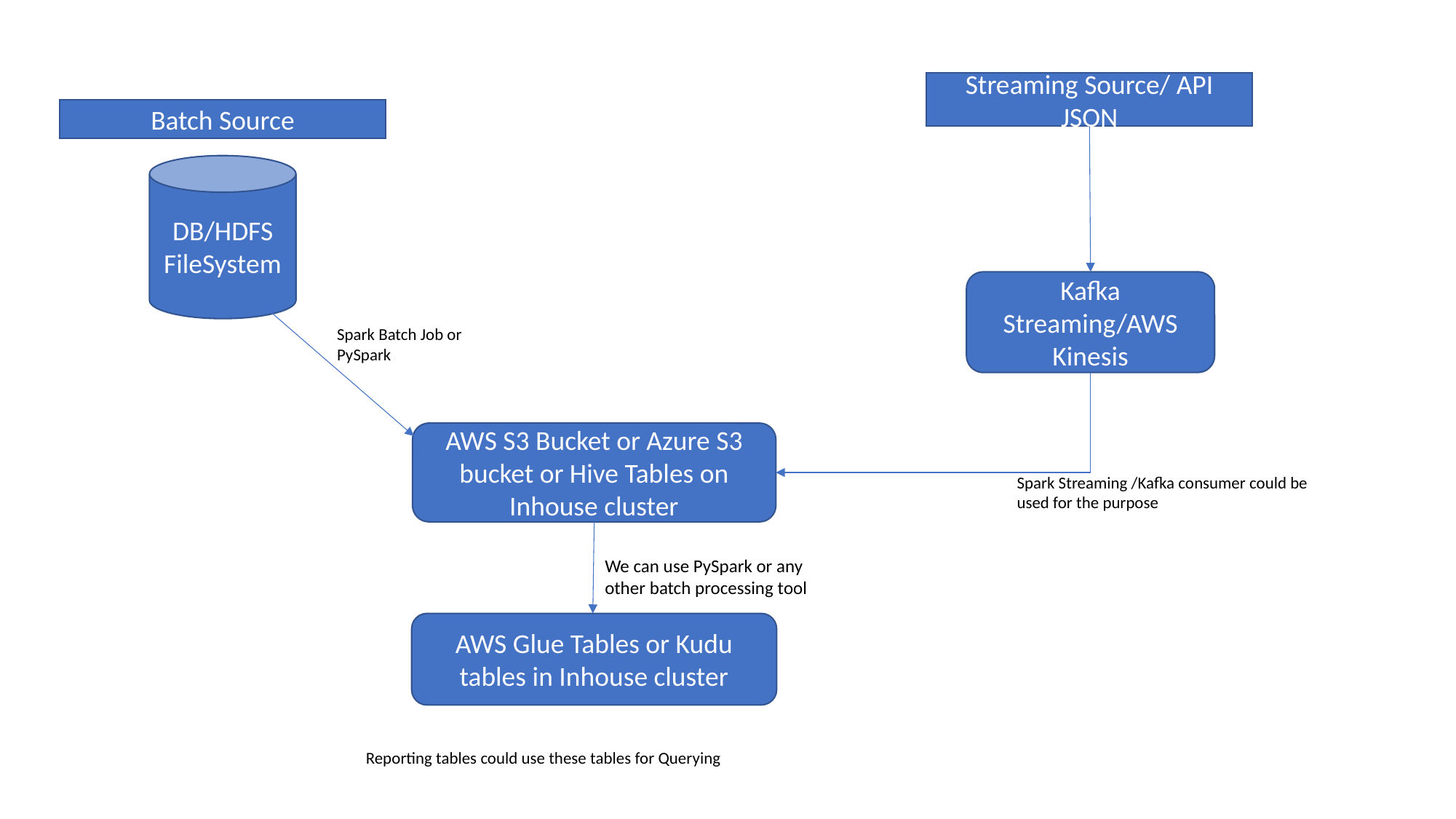

Streaming Source/ API JSON
Batch Source
DB/HDFS FileSystem
Kafka Streaming/AWS Kinesis
Spark Batch Job or PySpark
AWS S3 Bucket or Azure S3 bucket or Hive Tables on Inhouse cluster
Spark Streaming /Kafka consumer could be used for the purpose
We can use PySpark or any other batch processing tool
AWS Glue Tables or Kudu tables in Inhouse cluster
Reporting tables could use these tables for Querying